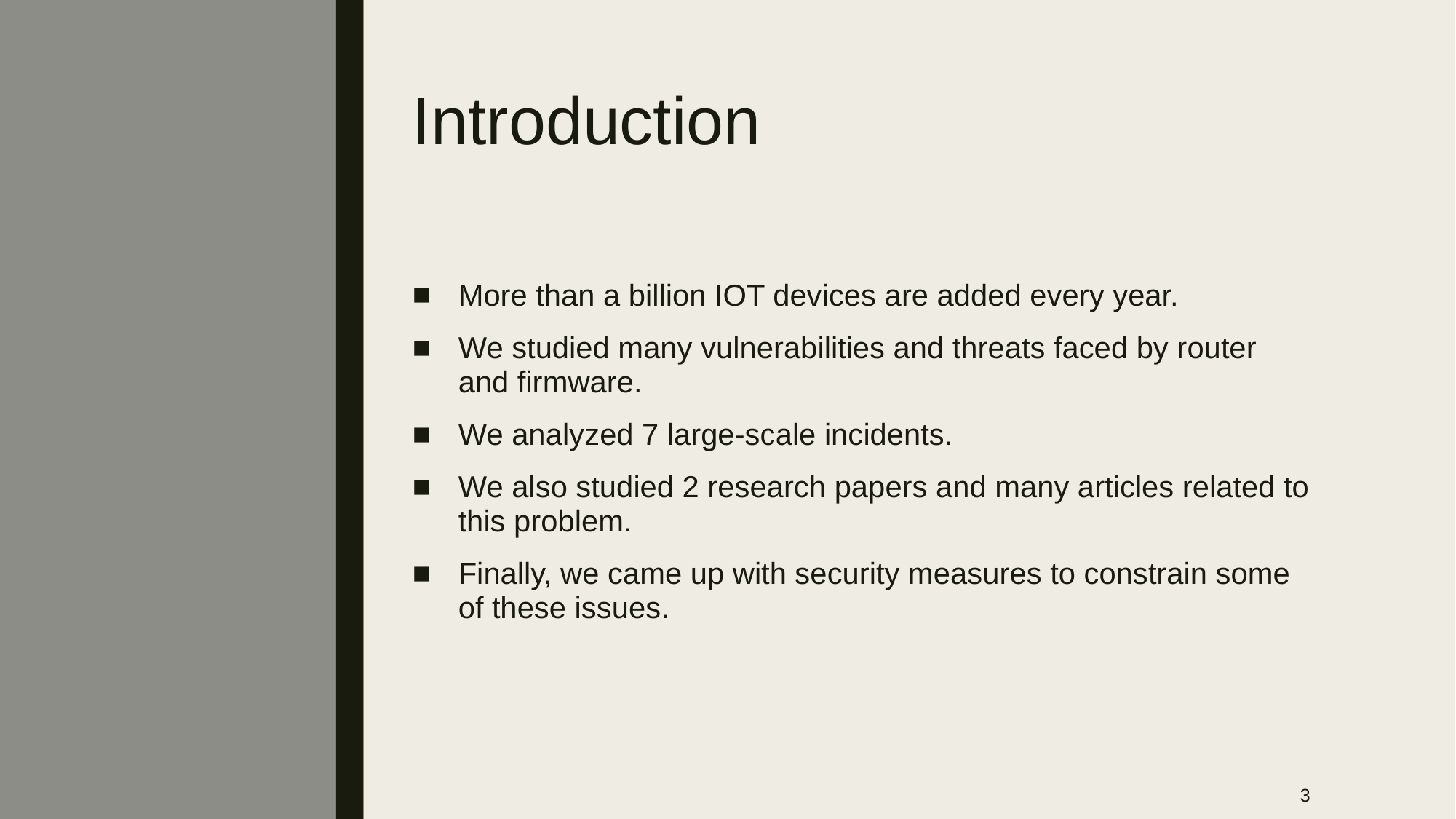

# Introduction
More than a billion IOT devices are added every year.
We studied many vulnerabilities and threats faced by router and firmware.
We analyzed 7 large-scale incidents.
We also studied 2 research papers and many articles related to this problem.
Finally, we came up with security measures to constrain some of these issues.

3